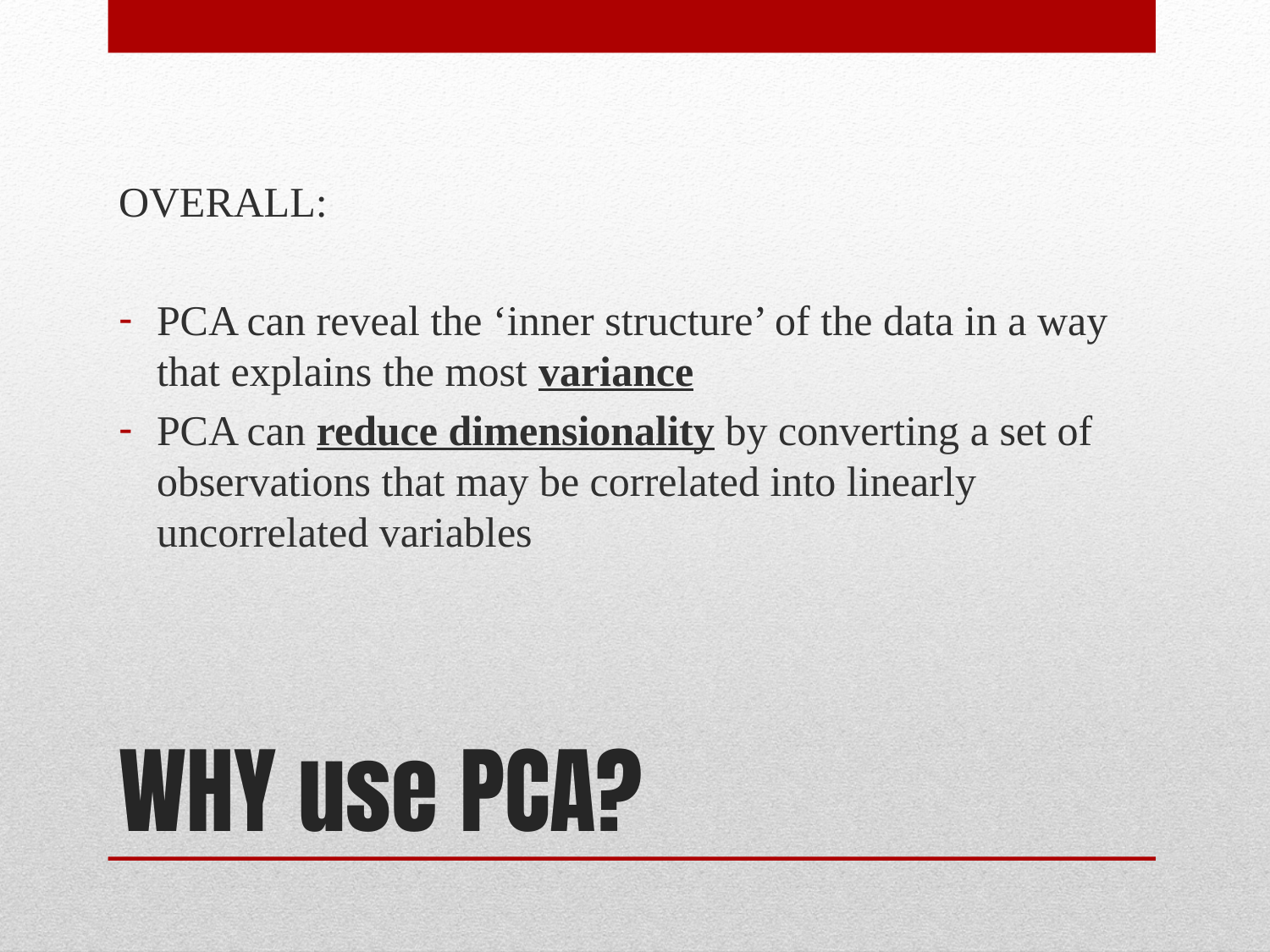

OVERALL:

PCA can reveal the ‘inner structure’ of the data in a way that explains the most variance
PCA can reduce dimensionality by converting a set of observations that may be correlated into linearly uncorrelated variables
# WHY use PCA?